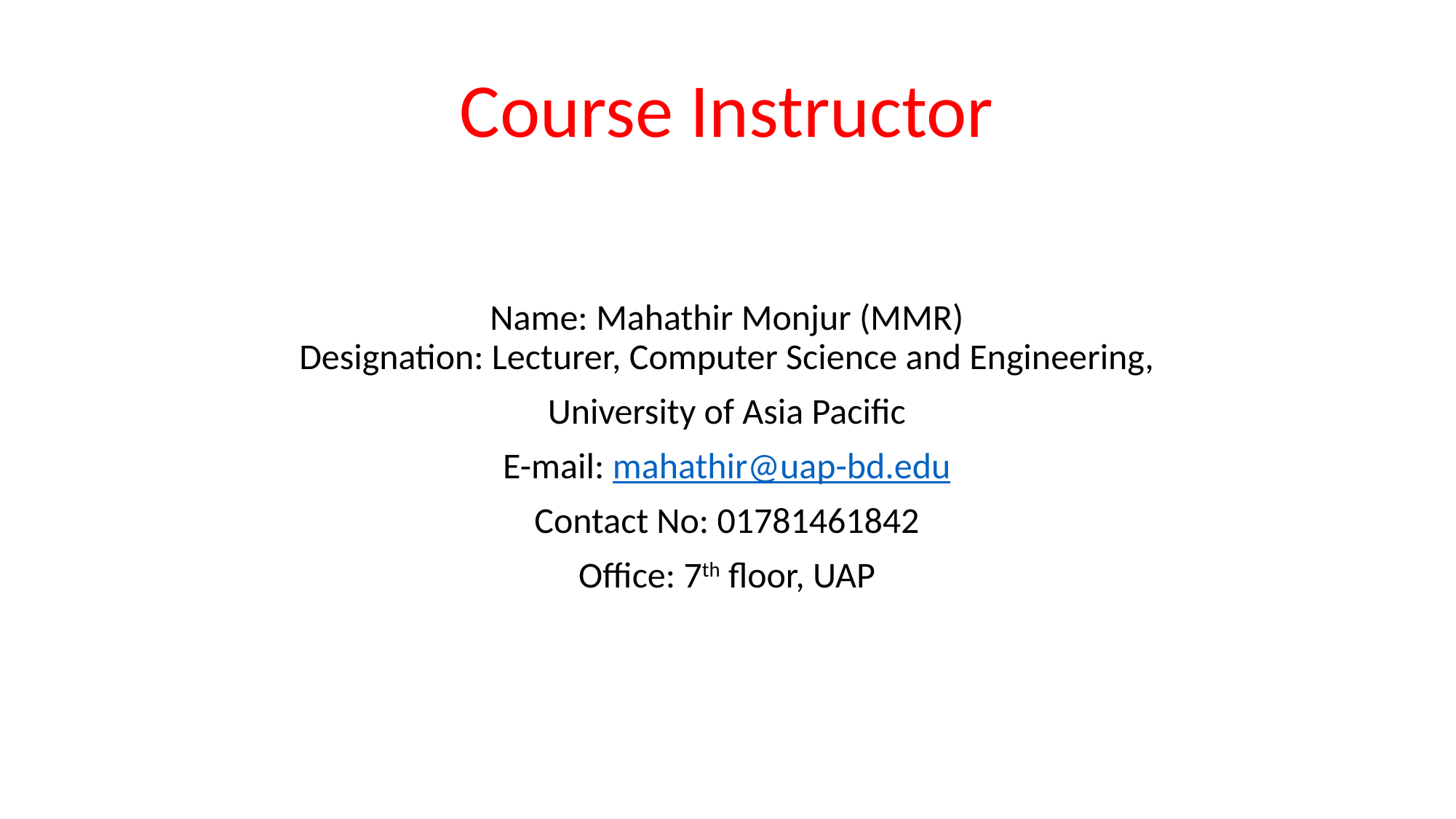

# Course Instructor
Name: Mahathir Monjur (MMR)
Designation: Lecturer, Computer Science and Engineering,
University of Asia Pacific
E-mail: mahathir@uap-bd.edu
Contact No: 01781461842
Office: 7th floor, UAP